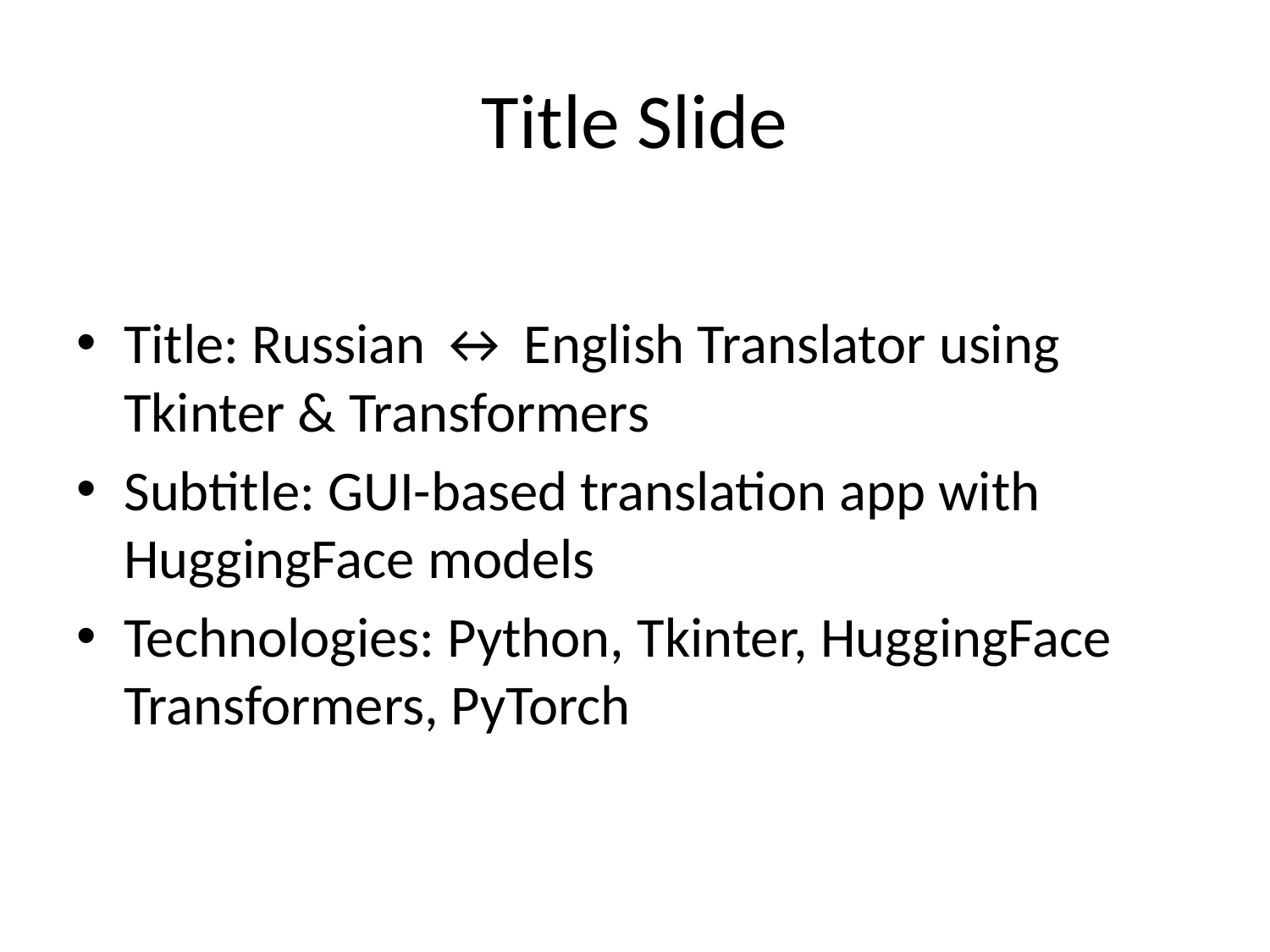

# Title Slide

Title: Russian ↔ English Translator using Tkinter & Transformers
Subtitle: GUI-based translation app with HuggingFace models
Technologies: Python, Tkinter, HuggingFace Transformers, PyTorch